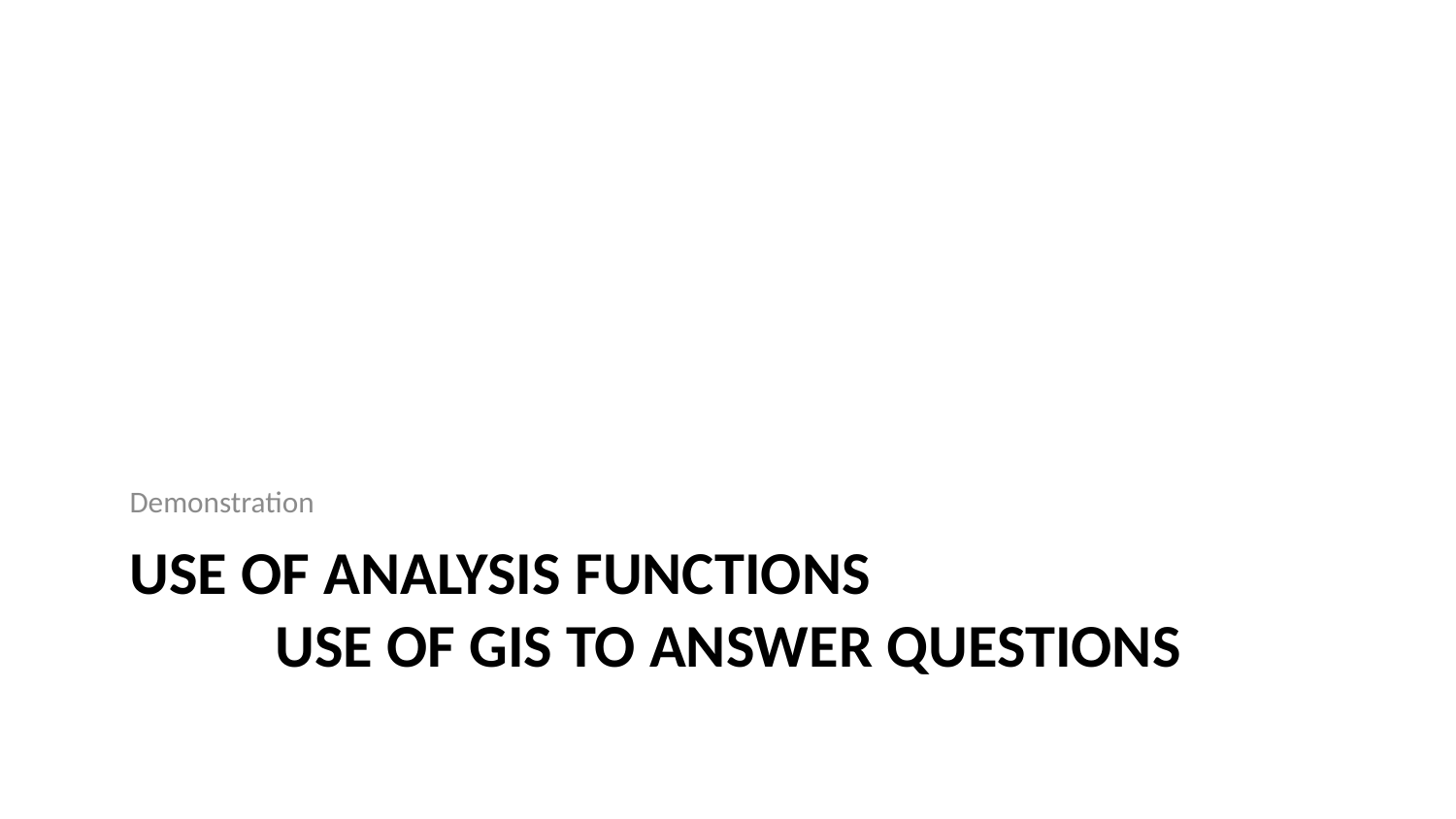

Demonstration
# Use of analysis functions use of GIS to answer questions